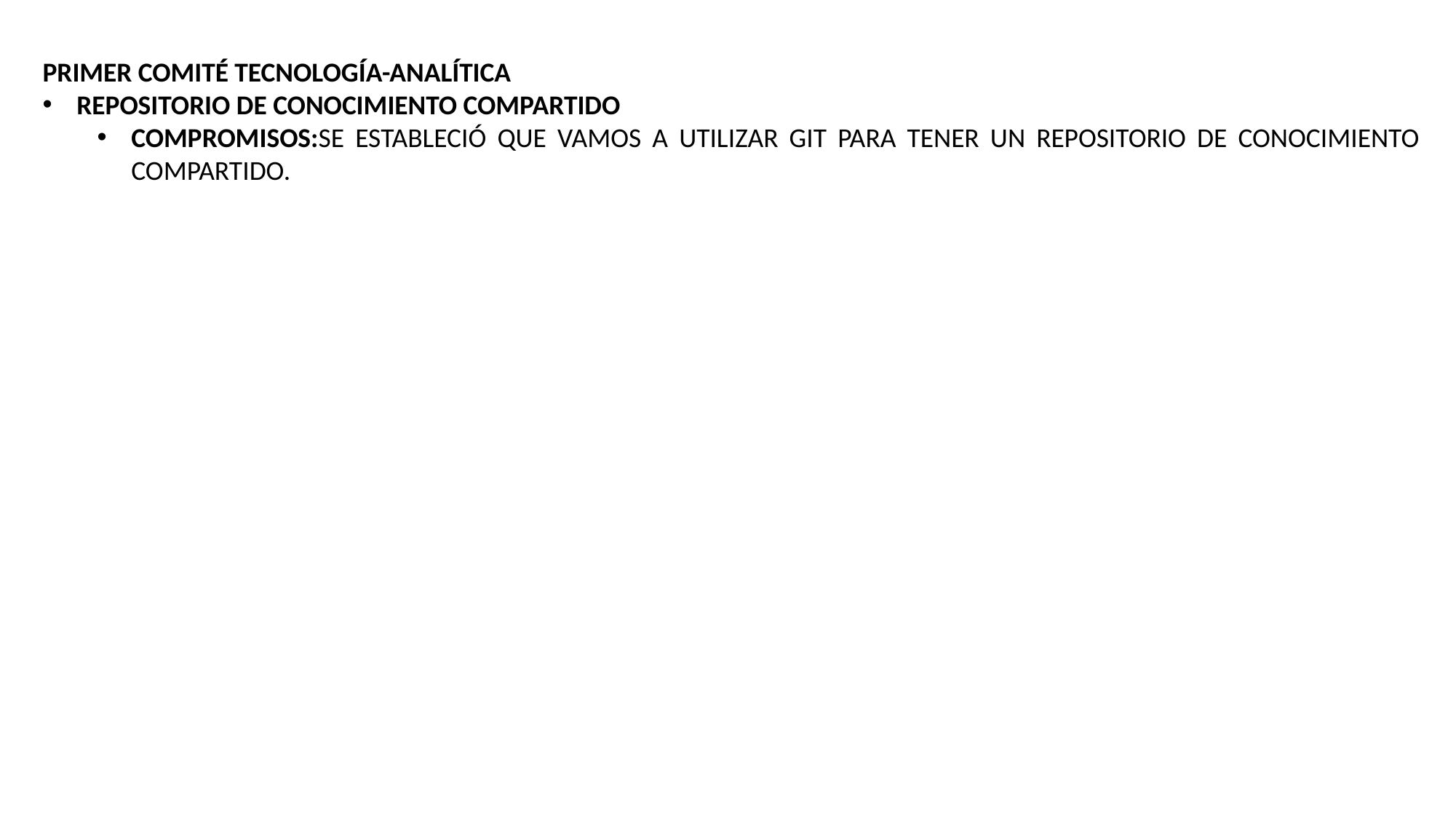

PRIMER COMITÉ TECNOLOGÍA-ANALÍTICA
REPOSITORIO DE CONOCIMIENTO COMPARTIDO
COMPROMISOS:SE ESTABLECIÓ QUE VAMOS A UTILIZAR GIT PARA TENER UN REPOSITORIO DE CONOCIMIENTO COMPARTIDO.